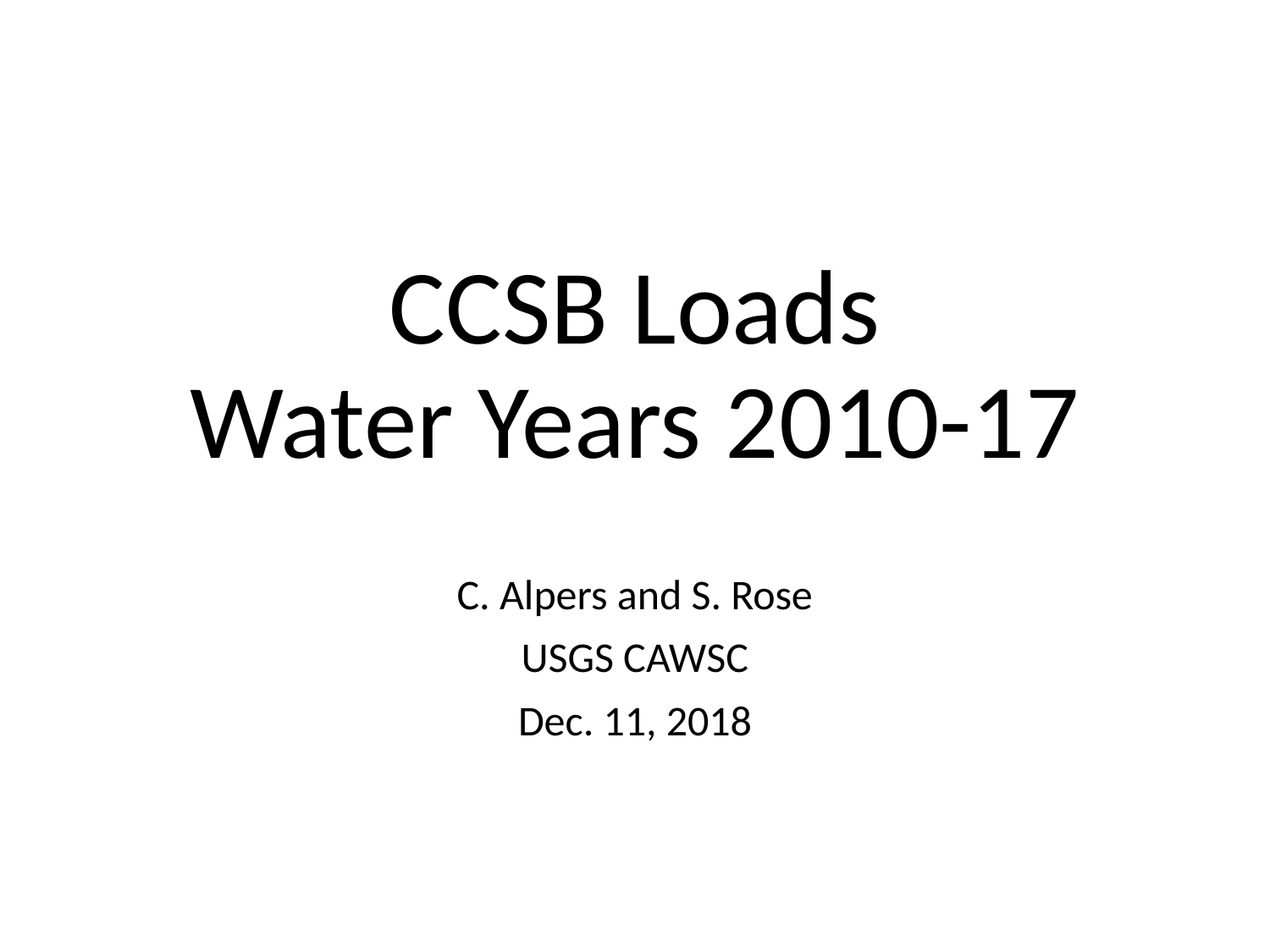

# CCSB Loads Water Years 2010-17
C. Alpers and S. Rose
USGS CAWSC
Dec. 11, 2018